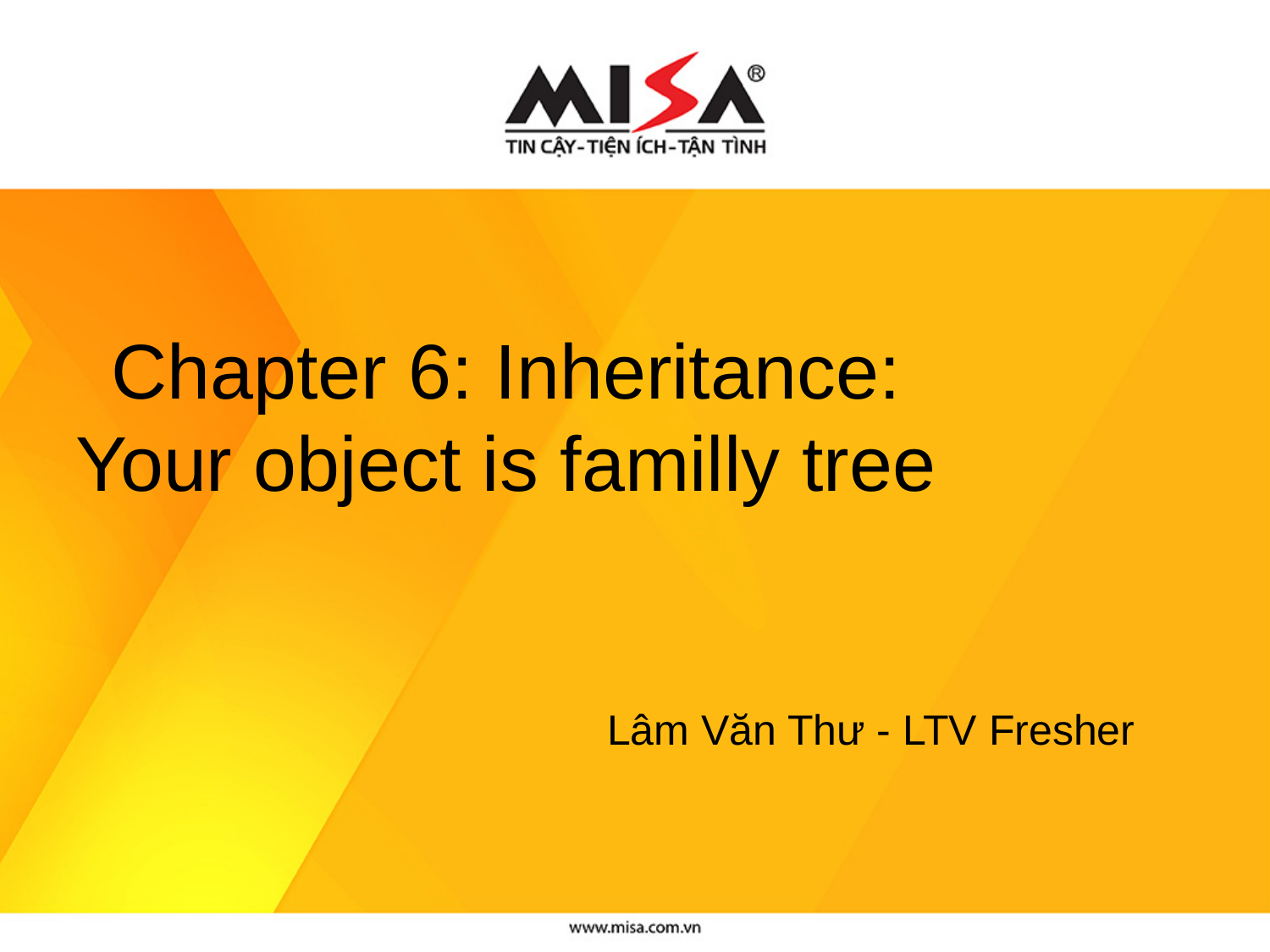

Chapter 6: Inheritance:
Your object is familly tree
Lâm Văn Thư - LTV Fresher